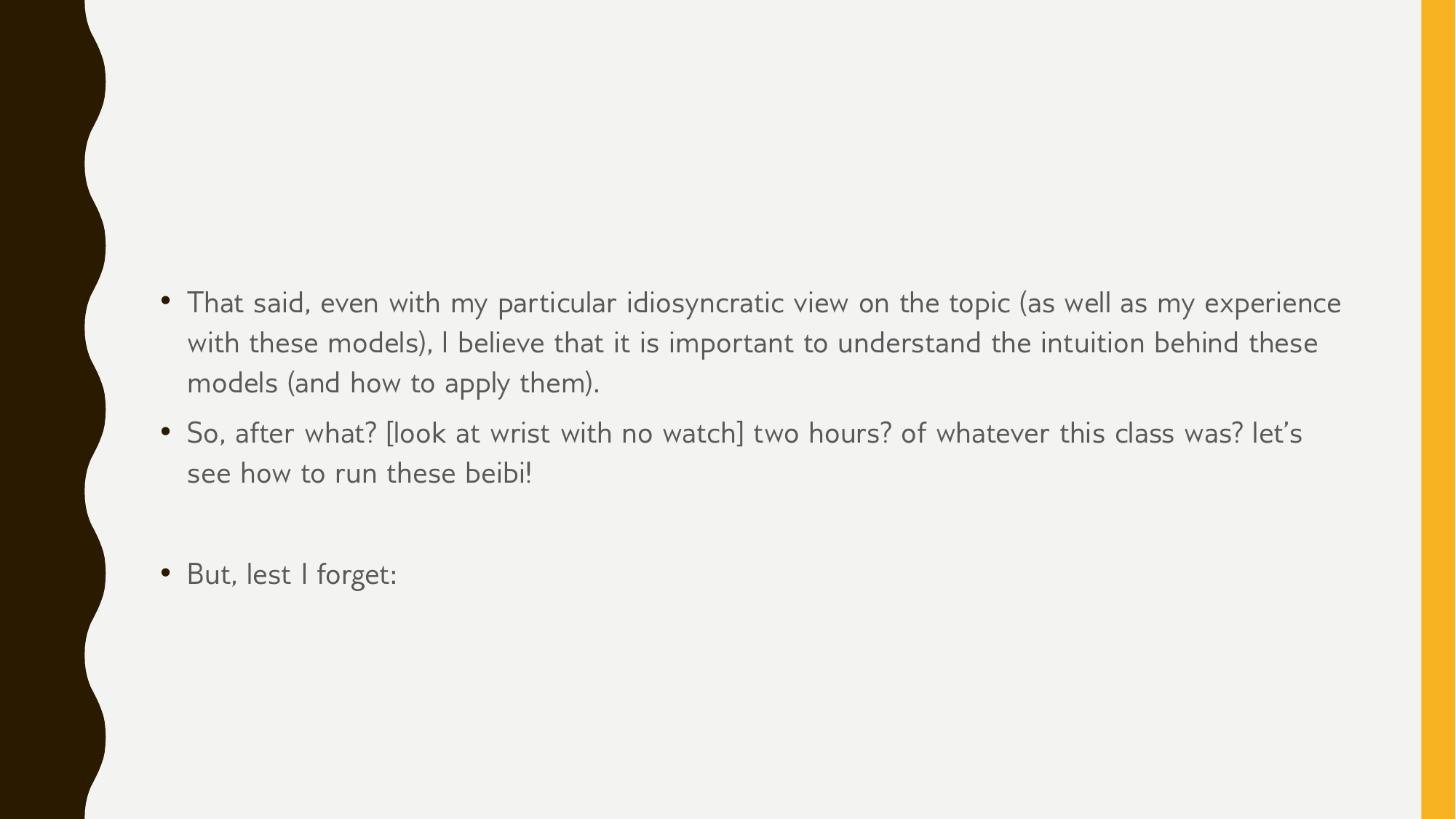

#
That said, even with my particular idiosyncratic view on the topic (as well as my experience with these models), I believe that it is important to understand the intuition behind these models (and how to apply them).
So, after what? [look at wrist with no watch] two hours? of whatever this class was? let’s see how to run these beibi!

But, lest I forget: